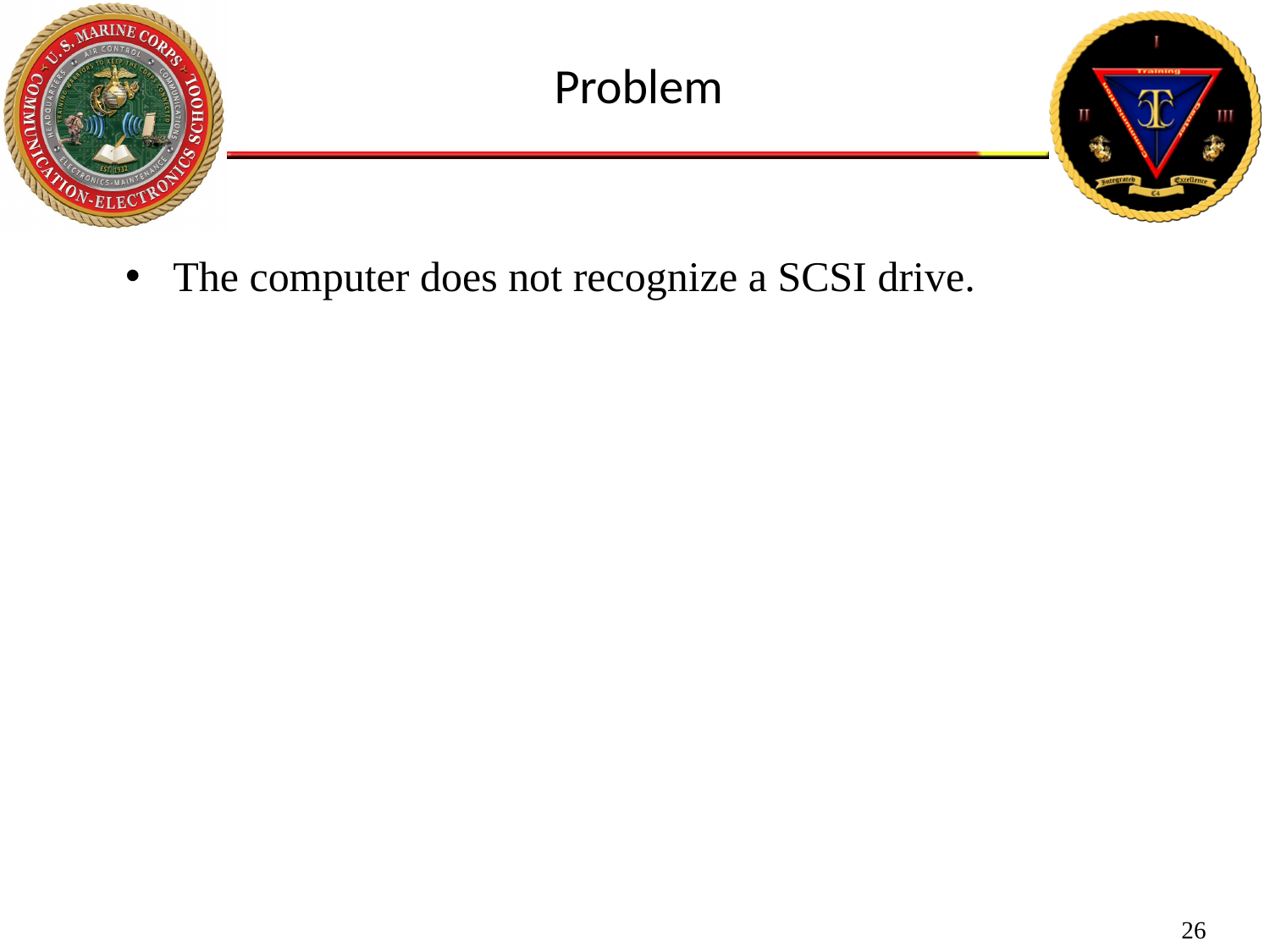

Problem
The computer does not recognize a SCSI drive.